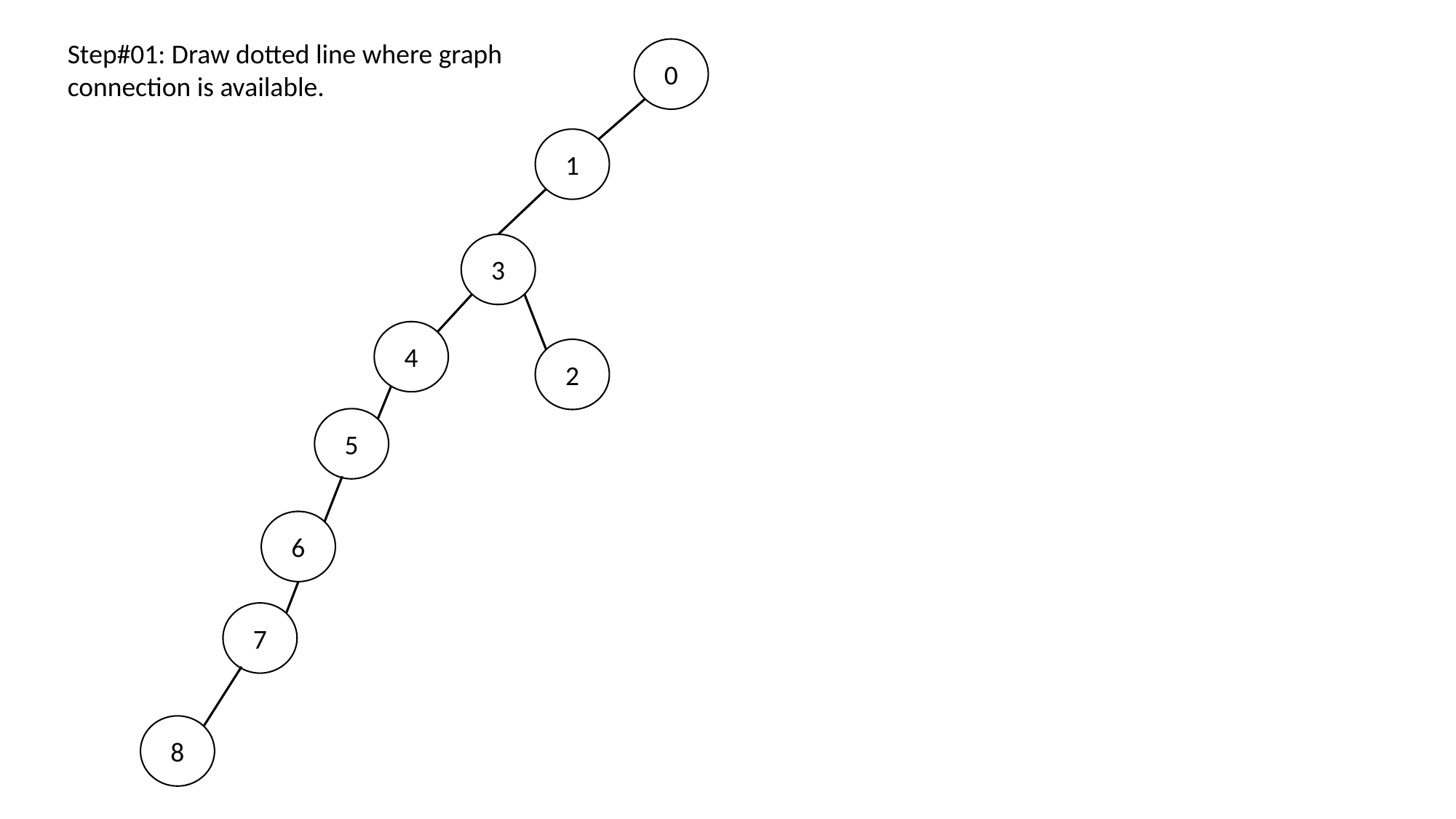

Step#01: Draw dotted line where graph connection is available.
0
1
3
4
2
5
6
7
8